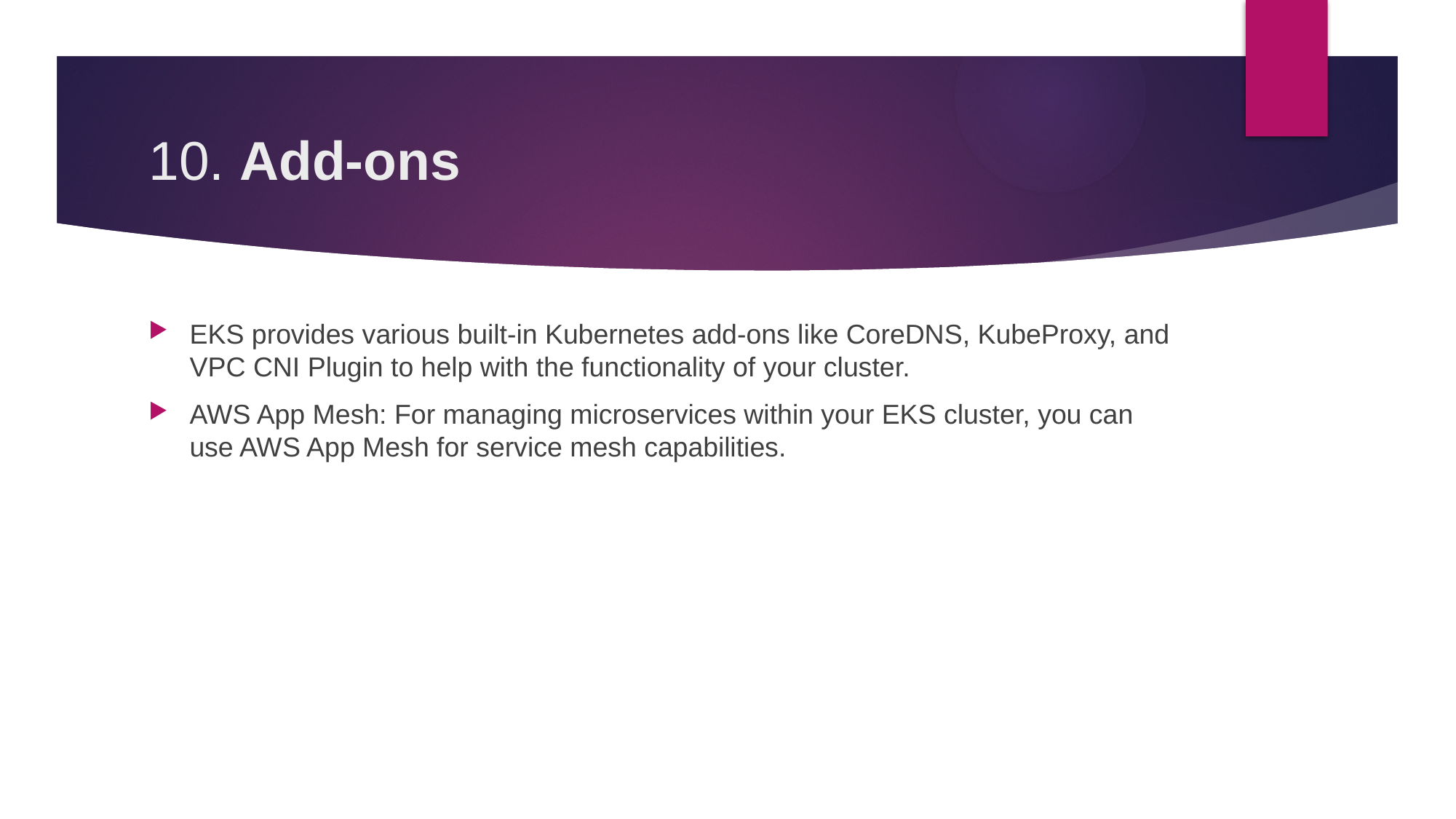

# 10. Add-ons
EKS provides various built-in Kubernetes add-ons like CoreDNS, KubeProxy, and VPC CNI Plugin to help with the functionality of your cluster.
AWS App Mesh: For managing microservices within your EKS cluster, you can use AWS App Mesh for service mesh capabilities.